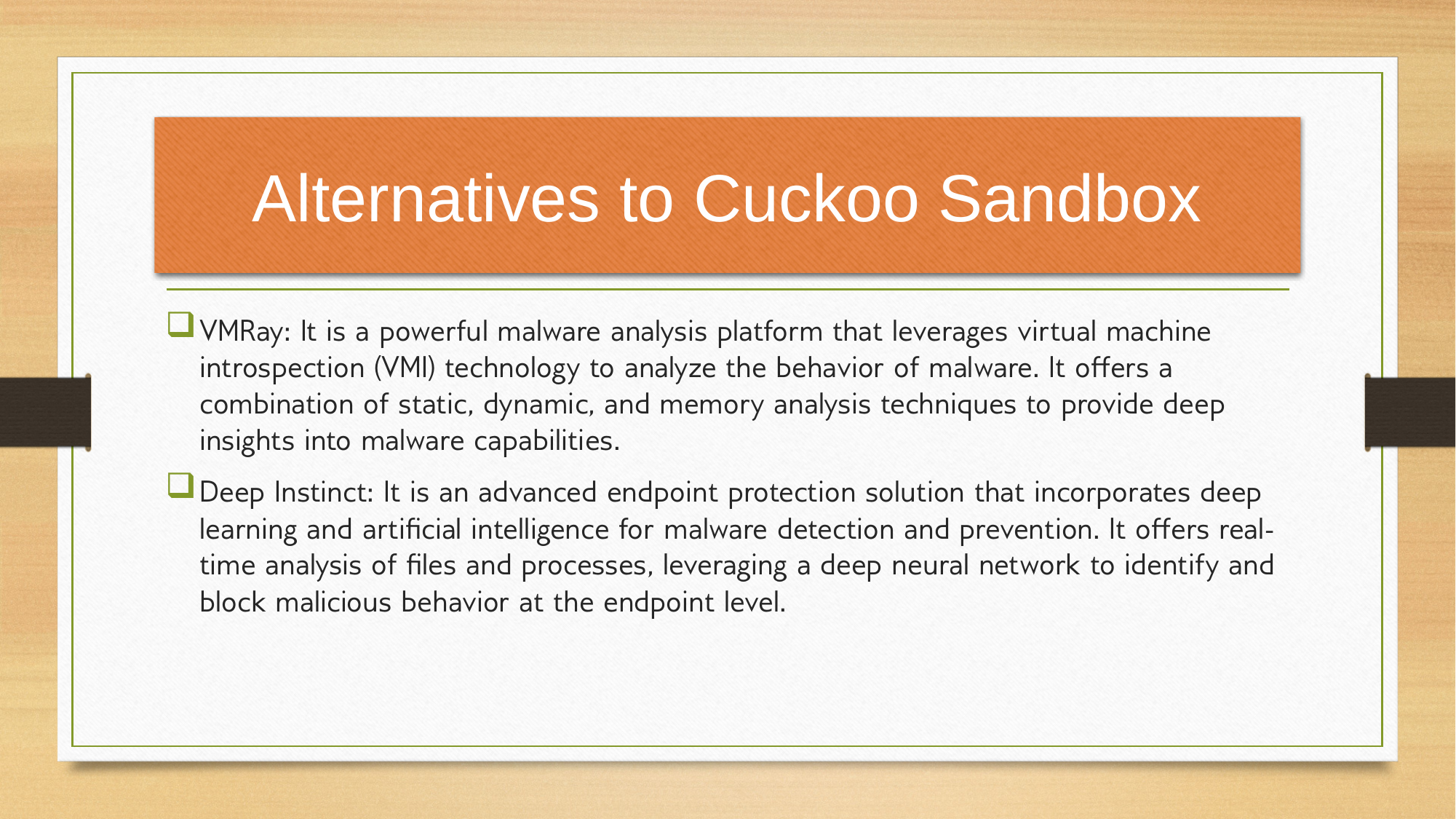

# Alternatives to Cuckoo Sandbox
VMRay: It is a powerful malware analysis platform that leverages virtual machine introspection (VMI) technology to analyze the behavior of malware. It offers a combination of static, dynamic, and memory analysis techniques to provide deep insights into malware capabilities.
Deep Instinct: It is an advanced endpoint protection solution that incorporates deep learning and artificial intelligence for malware detection and prevention. It offers real-time analysis of files and processes, leveraging a deep neural network to identify and block malicious behavior at the endpoint level.